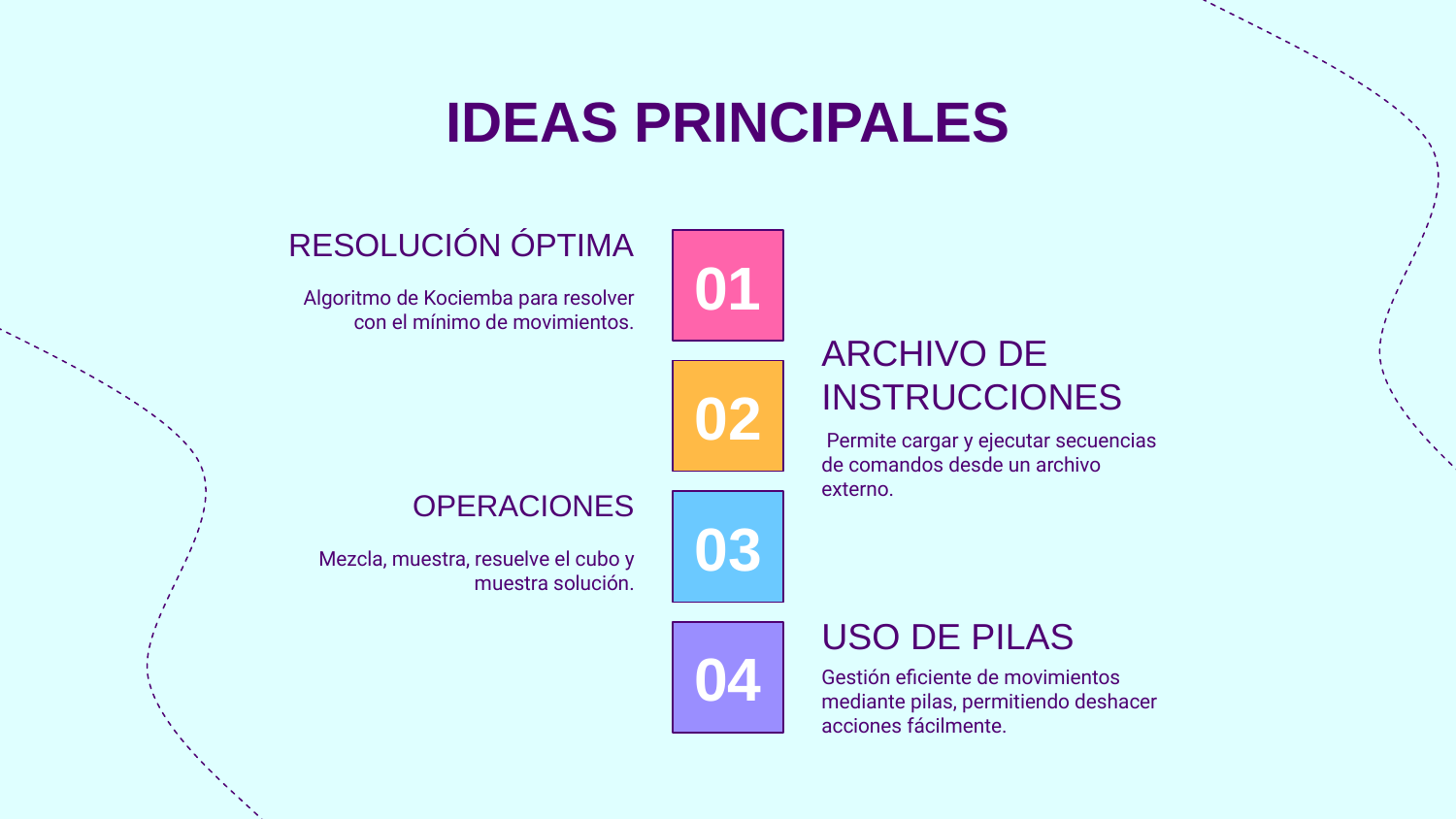

IDEAS PRINCIPALES
RESOLUCIÓN ÓPTIMA

# 01
Algoritmo de Kociemba para resolver con el mínimo de movimientos.
ARCHIVO DE INSTRUCCIONES

02
 Permite cargar y ejecutar secuencias de comandos desde un archivo externo.
OPERACIONES

03
Mezcla, muestra, resuelve el cubo y muestra solución.
USO DE PILAS

04
Gestión eficiente de movimientos mediante pilas, permitiendo deshacer acciones fácilmente.